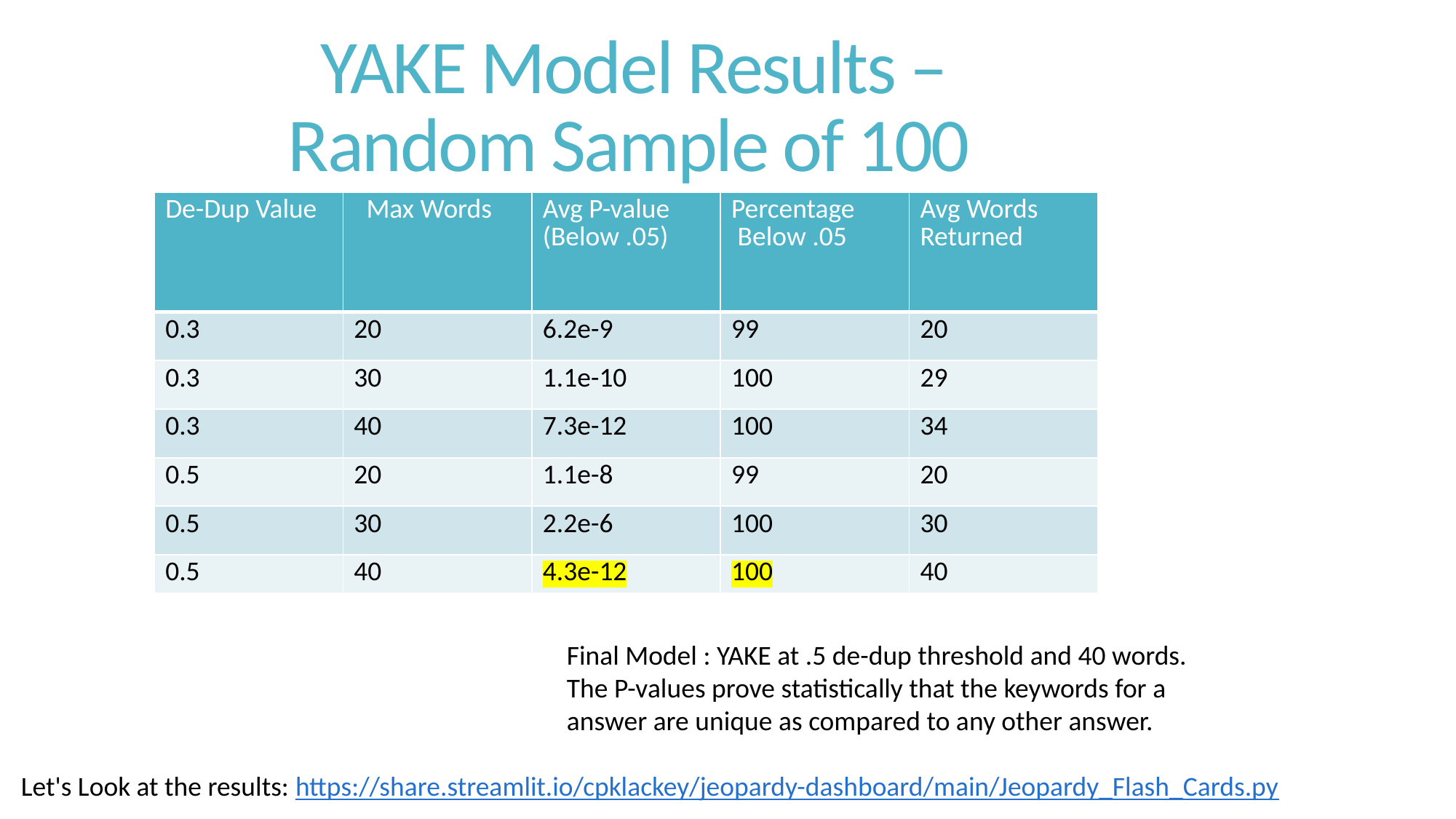

# YAKE Model Results – Random Sample of 100
| De-Dup Value | Max Words | Avg P-value (Below .05) | Percentage Below .05 | Avg Words Returned |
| --- | --- | --- | --- | --- |
| 0.3 | 20 | 6.2e-9 | 99 | 20 |
| 0.3 | 30 | 1.1e-10 | 100 | 29 |
| 0.3 | 40 | 7.3e-12 | 100 | 34 |
| 0.5 | 20 | 1.1e-8 | 99 | 20 |
| 0.5 | 30 | 2.2e-6 | 100 | 30 |
| 0.5 | 40 | 4.3e-12 | 100 | 40 |
					Final Model : YAKE at .5 de-dup threshold and 40 words.
					The P-values prove statistically that the keywords for a
					answer are unique as compared to any other answer.

Let's Look at the results: https://share.streamlit.io/cpklackey/jeopardy-dashboard/main/Jeopardy_Flash_Cards.py